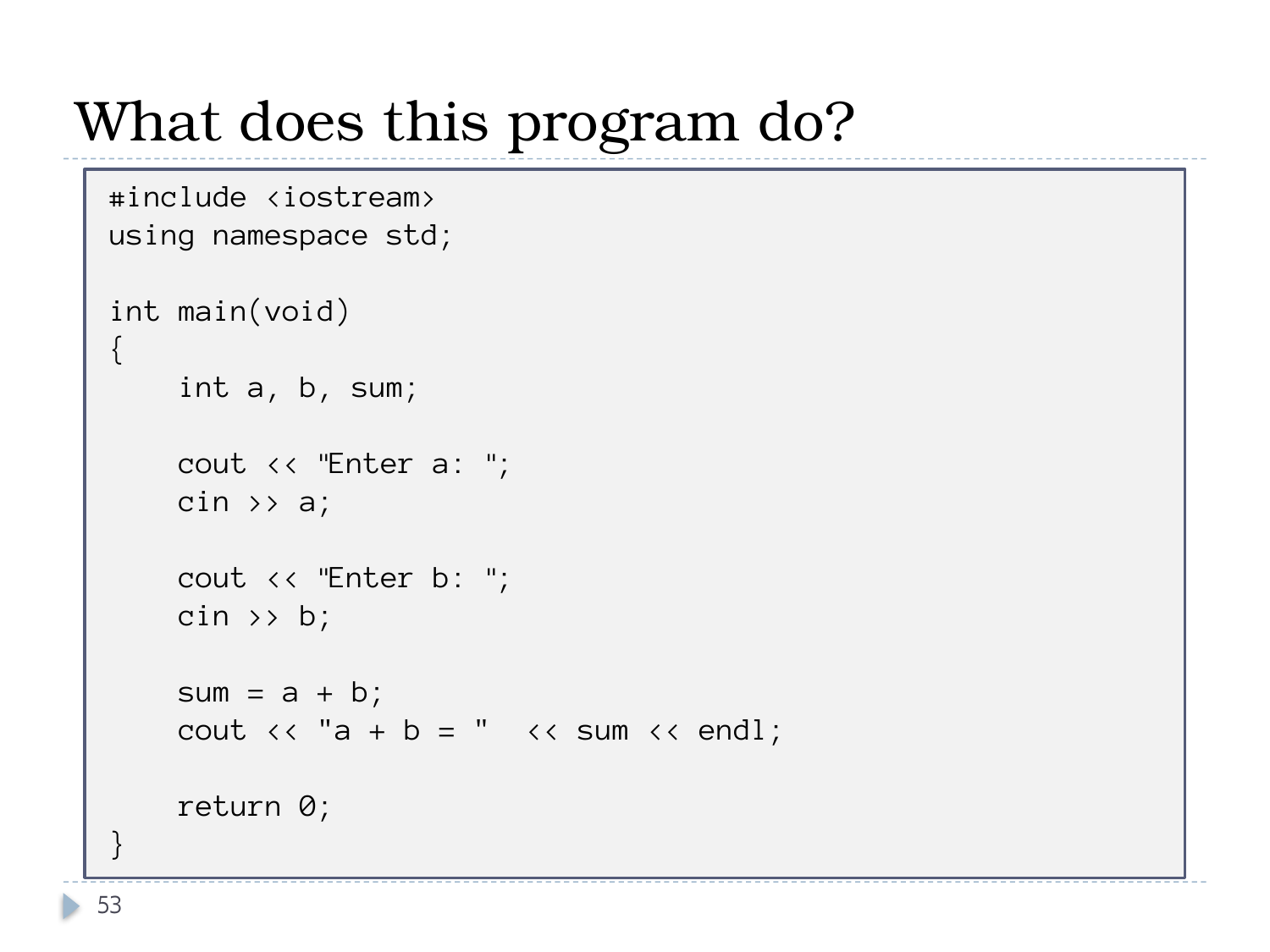

# What does this program do?
#include <iostream>
using namespace std;

int main(void)
{
    int a, b, sum;

    cout << "Enter a: ";
    cin >> a;

    cout << "Enter b: ";
    cin >> b;

    sum = a + b;
    cout << "a + b = "  << sum << endl;

    return 0;
}
53